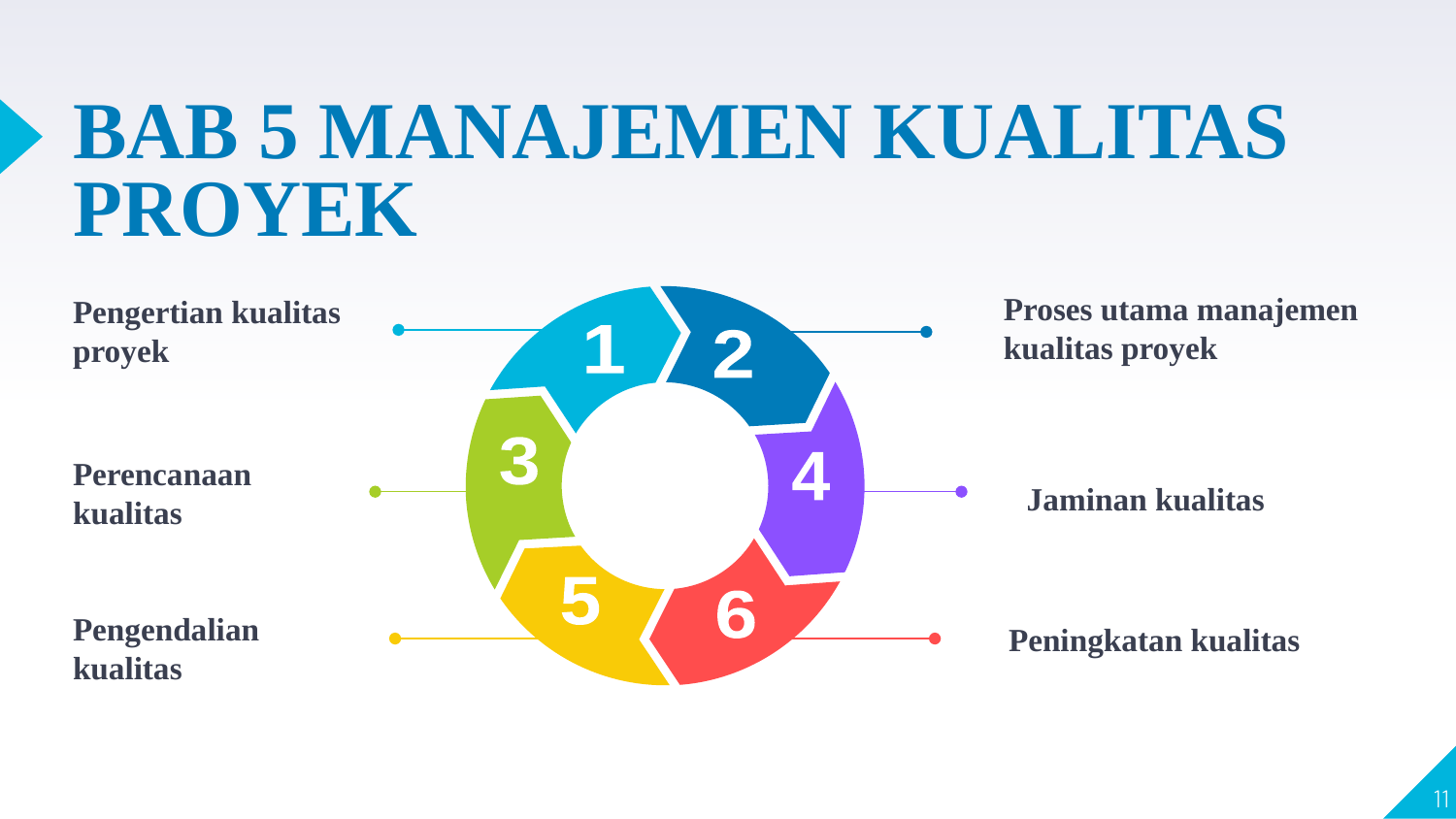

# BAB 5 MANAJEMEN KUALITAS PROYEK

Proses utama manajemen kualitas proyek
Pengertian kualitas proyek
1
2
3
4
Perencanaan kualitas
Jaminan kualitas
5
6
Peningkatan kualitas
Pengendalian kualitas
11